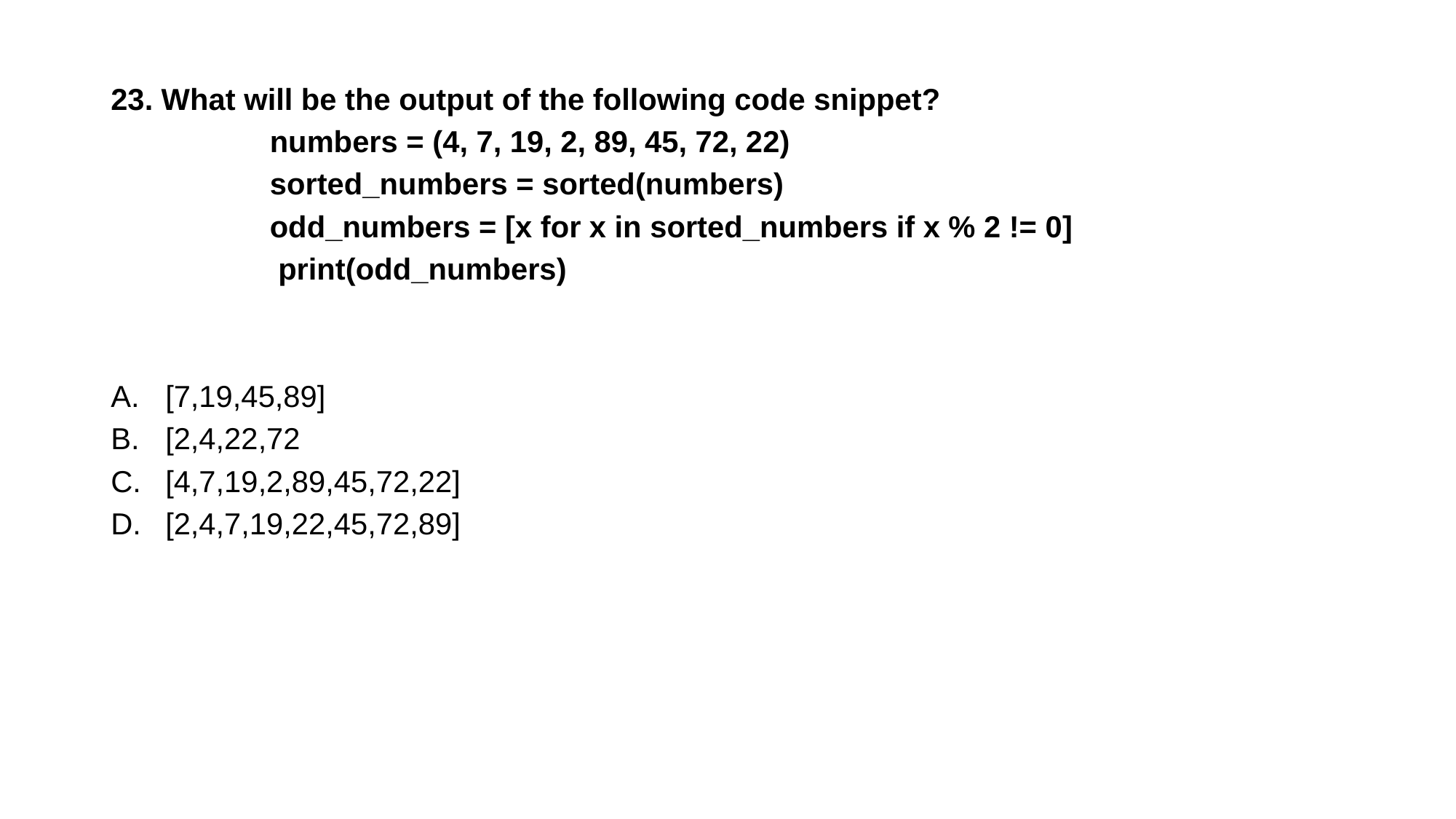

23. What will be the output of the following code snippet?
                   numbers = (4, 7, 19, 2, 89, 45, 72, 22)
                   sorted_numbers = sorted(numbers)
                   odd_numbers = [x for x in sorted_numbers if x % 2 != 0]
                    print(odd_numbers)

[7,19,45,89]
[2,4,22,72
[4,7,19,2,89,45,72,22]
[2,4,7,19,22,45,72,89]